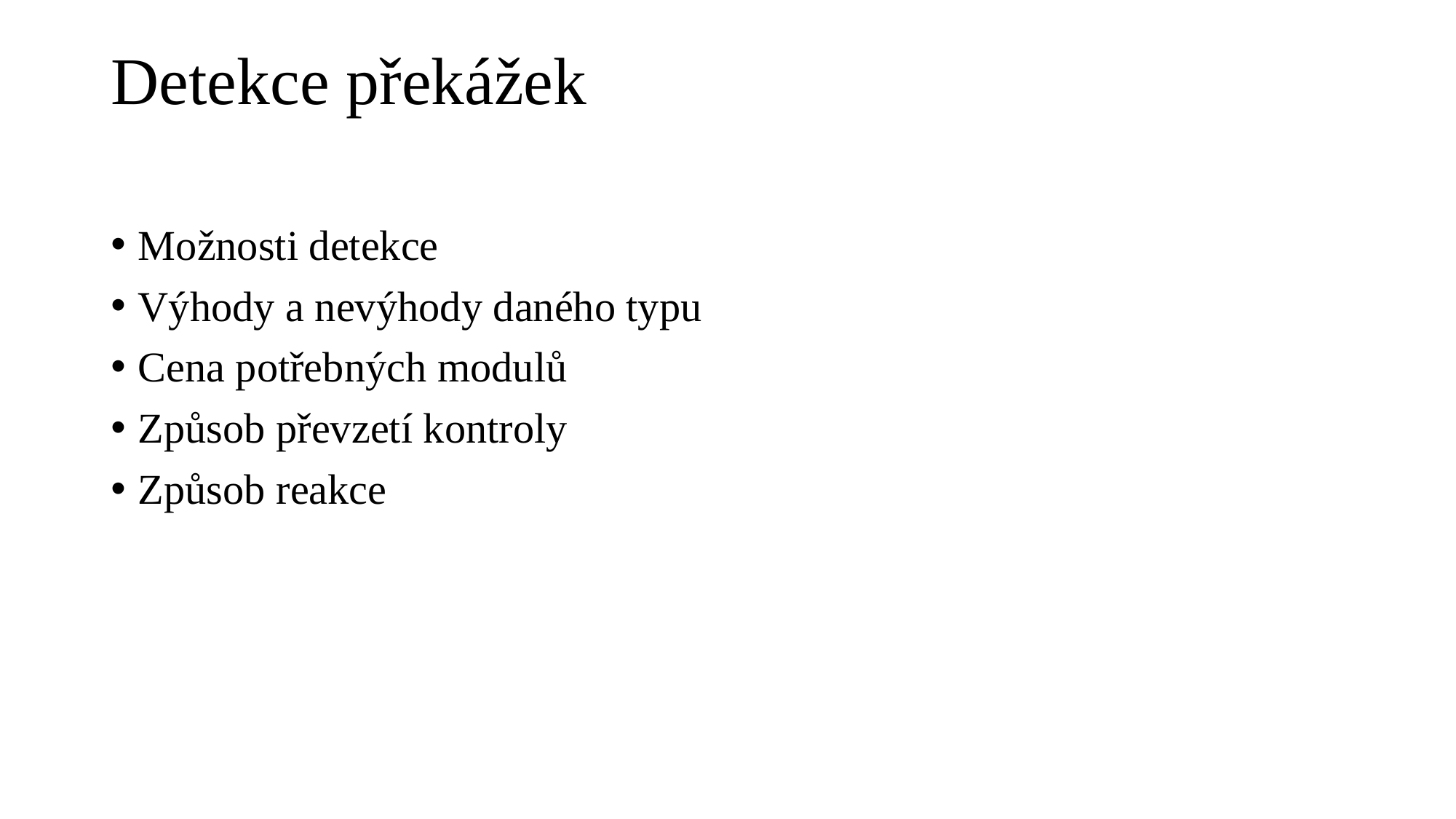

# Detekce překážek
Možnosti detekce
Výhody a nevýhody daného typu
Cena potřebných modulů
Způsob převzetí kontroly
Způsob reakce